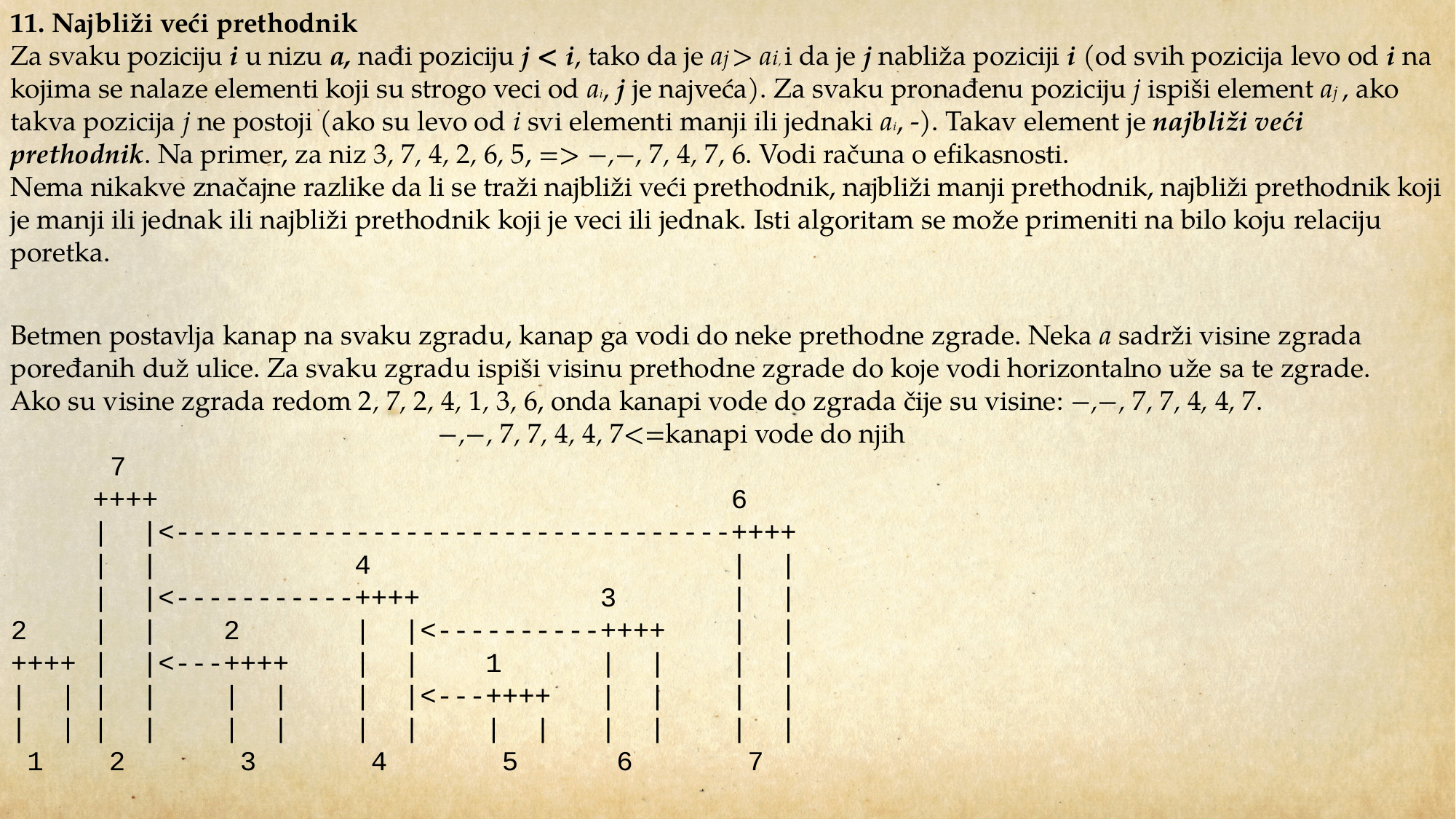

11. Najbliži veći prethodnik
Za svaku poziciju i u nizu a, nađi poziciju j < i, tako da je aj > ai, i da je j nabliža poziciji i (od svih pozicija levo od i na kojima se nalaze elementi koji su strogo veci od ai, j je najveća). Za svaku pronađenu poziciju j ispiši element aj , ako takva pozicija j ne postoji (ako su levo od i svi elementi manji ili jednaki ai, -). Takav element je najbliži veći prethodnik. Na primer, za niz 3, 7, 4, 2, 6, 5, => −,−, 7, 4, 7, 6. Vodi računa o efikasnosti.
Nema nikakve značajne razlike da li se traži najbliži veći prethodnik, najbliži manji prethodnik, najbliži prethodnik koji je manji ili jednak ili najbliži prethodnik koji je veci ili jednak. Isti algoritam se može primeniti na bilo koju relaciju poretka.
Betmen postavlja kanap na svaku zgradu, kanap ga vodi do neke prethodne zgrade. Neka a sadrži visine zgrada poređanih duž ulice. Za svaku zgradu ispiši visinu prethodne zgrade do koje vodi horizontalno uže sa te zgrade.
Ako su visine zgrada redom 2, 7, 2, 4, 1, 3, 6, onda kanapi vode do zgrada čije su visine: −,−, 7, 7, 4, 4, 7.
                                                        −,−, 7, 7, 4, 4, 7<=kanapi vode do njih
             7
     ++++                                   6
     |  |<----------------------------------++++
     |  |            4                      |  |
     |  |<-----------++++           3       |  |
2    |  |    2       |  |<----------++++    |  |
++++ |  |<---++++    |  |    1      |  |    |  |
|  | |  |    |  |    |  |<---++++   |  |    |  |
|  | |  |    |  |    |  |    |  |   |  |    |  |
 1    2       3       4       5      6       7